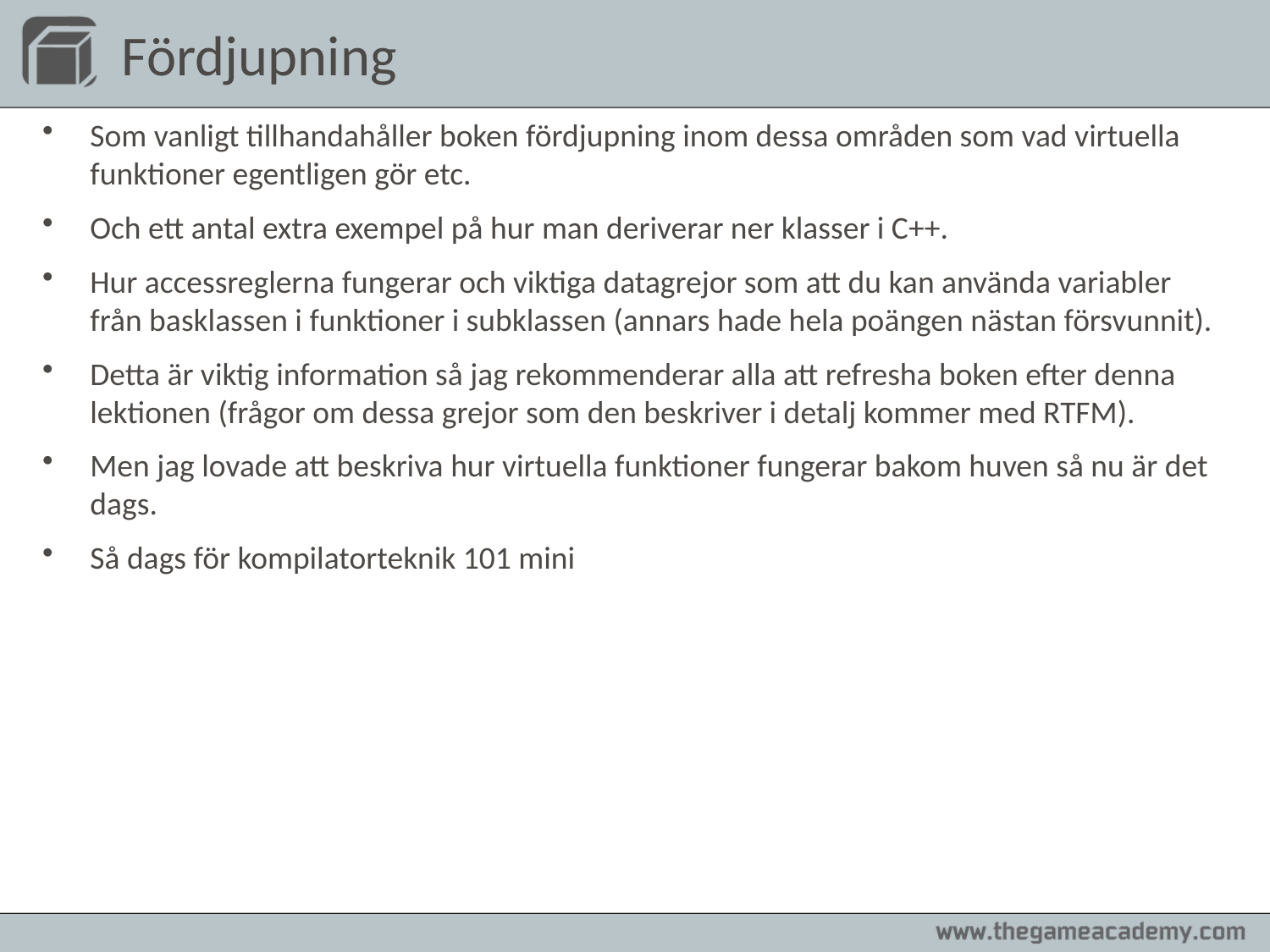

# Fördjupning
Som vanligt tillhandahåller boken fördjupning inom dessa områden som vad virtuella funktioner egentligen gör etc.
Och ett antal extra exempel på hur man deriverar ner klasser i C++.
Hur accessreglerna fungerar och viktiga datagrejor som att du kan använda variabler från basklassen i funktioner i subklassen (annars hade hela poängen nästan försvunnit).
Detta är viktig information så jag rekommenderar alla att refresha boken efter denna lektionen (frågor om dessa grejor som den beskriver i detalj kommer med RTFM).
Men jag lovade att beskriva hur virtuella funktioner fungerar bakom huven så nu är det dags.
Så dags för kompilatorteknik 101 mini